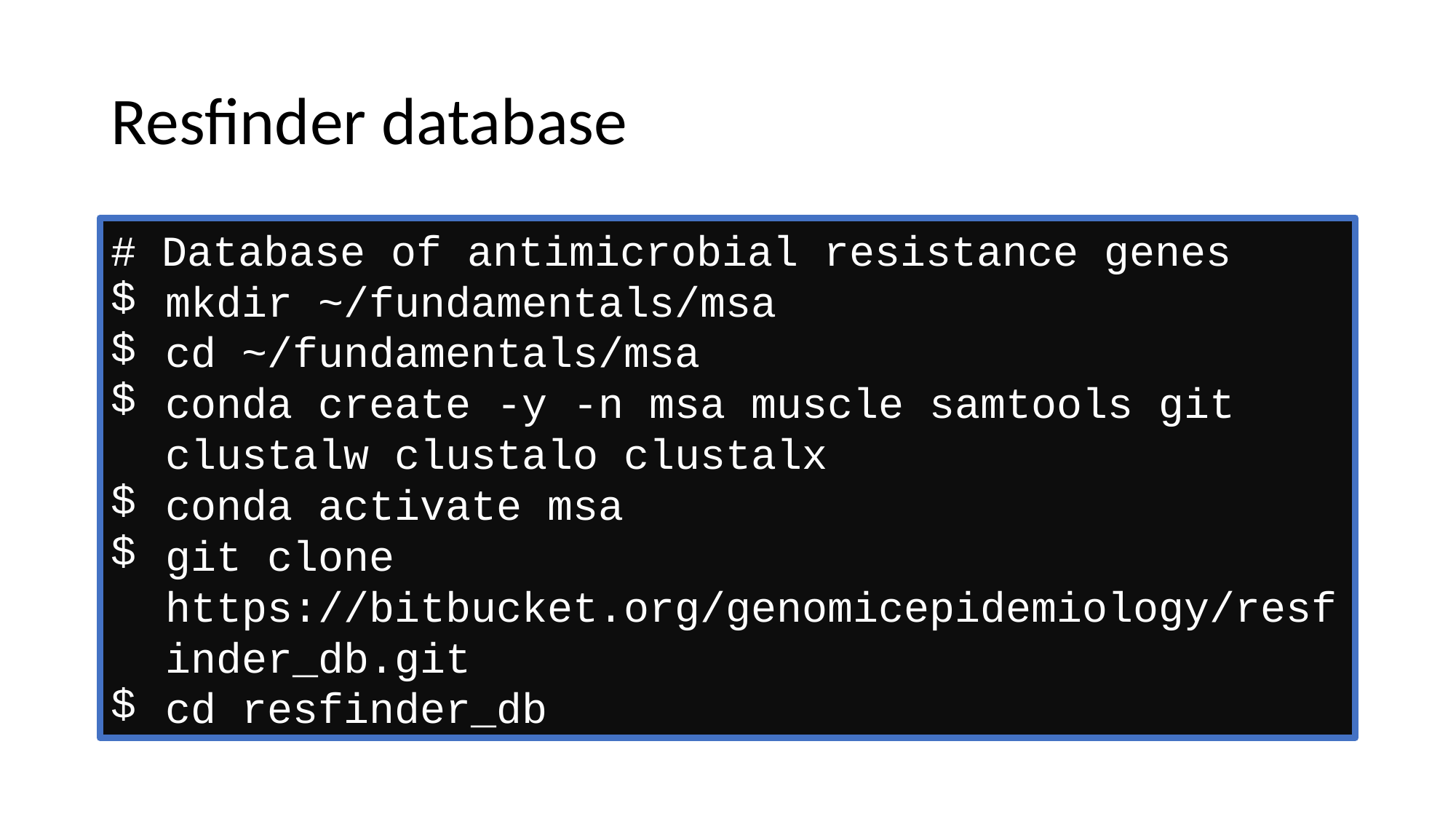

# Resfinder database
# Database of antimicrobial resistance genes
mkdir ~/fundamentals/msa
cd ~/fundamentals/msa
conda create -y -n msa muscle samtools git clustalw clustalo clustalx
conda activate msa
git clone https://bitbucket.org/genomicepidemiology/resfinder_db.git
cd resfinder_db